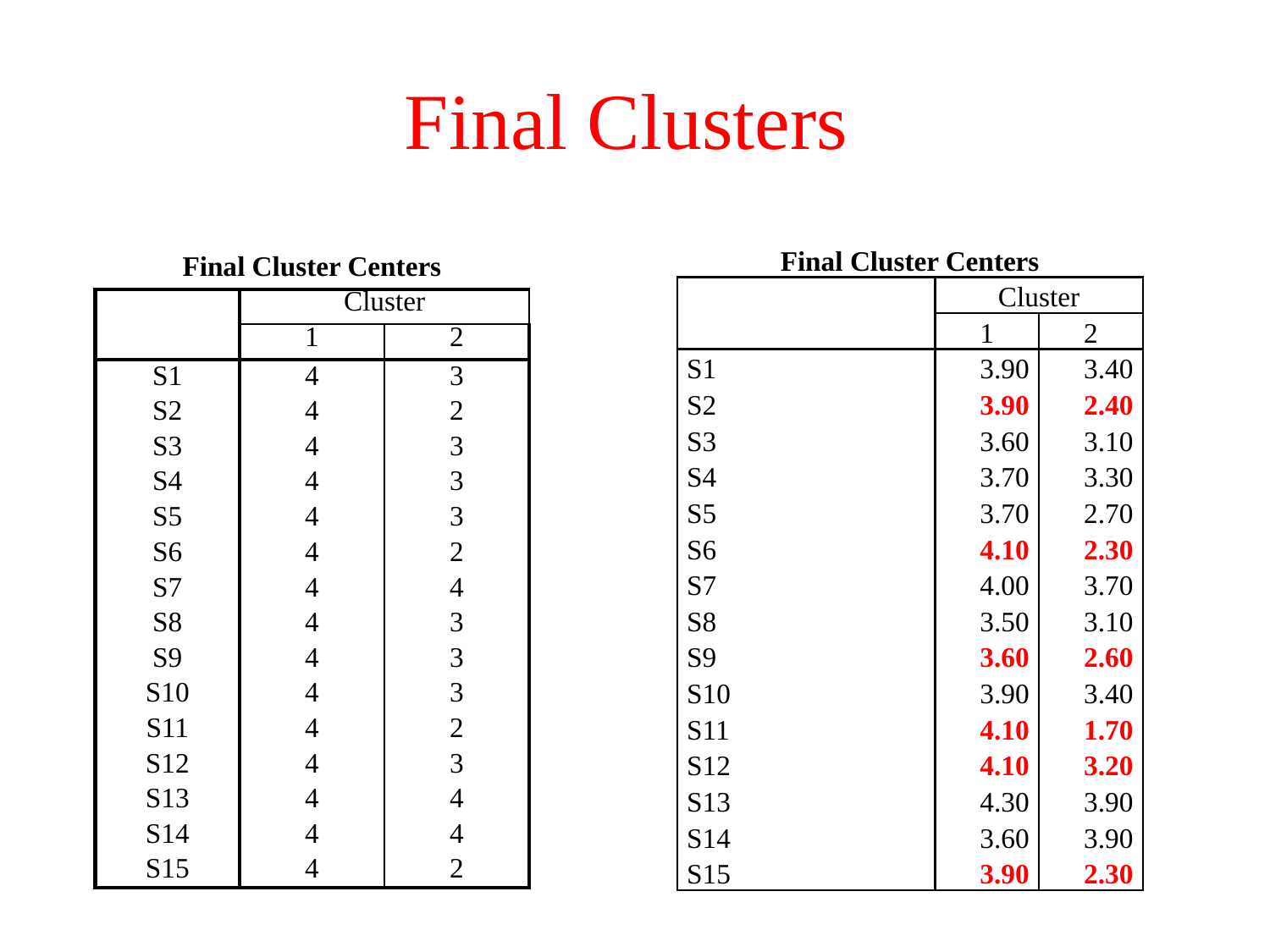

# Final Clusters
| Final Cluster Centers |  |  |
| --- | --- | --- |
|  | Cluster |  |
|  | 1 | 2 |
| S1 | 3.90 | 3.40 |
| S2 | 3.90 | 2.40 |
| S3 | 3.60 | 3.10 |
| S4 | 3.70 | 3.30 |
| S5 | 3.70 | 2.70 |
| S6 | 4.10 | 2.30 |
| S7 | 4.00 | 3.70 |
| S8 | 3.50 | 3.10 |
| S9 | 3.60 | 2.60 |
| S10 | 3.90 | 3.40 |
| S11 | 4.10 | 1.70 |
| S12 | 4.10 | 3.20 |
| S13 | 4.30 | 3.90 |
| S14 | 3.60 | 3.90 |
| S15 | 3.90 | 2.30 |
| Final Cluster Centers |  |  |
| --- | --- | --- |
|  | Cluster |  |
|  | 1 | 2 |
| S1 | 4 | 3 |
| S2 | 4 | 2 |
| S3 | 4 | 3 |
| S4 | 4 | 3 |
| S5 | 4 | 3 |
| S6 | 4 | 2 |
| S7 | 4 | 4 |
| S8 | 4 | 3 |
| S9 | 4 | 3 |
| S10 | 4 | 3 |
| S11 | 4 | 2 |
| S12 | 4 | 3 |
| S13 | 4 | 4 |
| S14 | 4 | 4 |
| S15 | 4 | 2 |